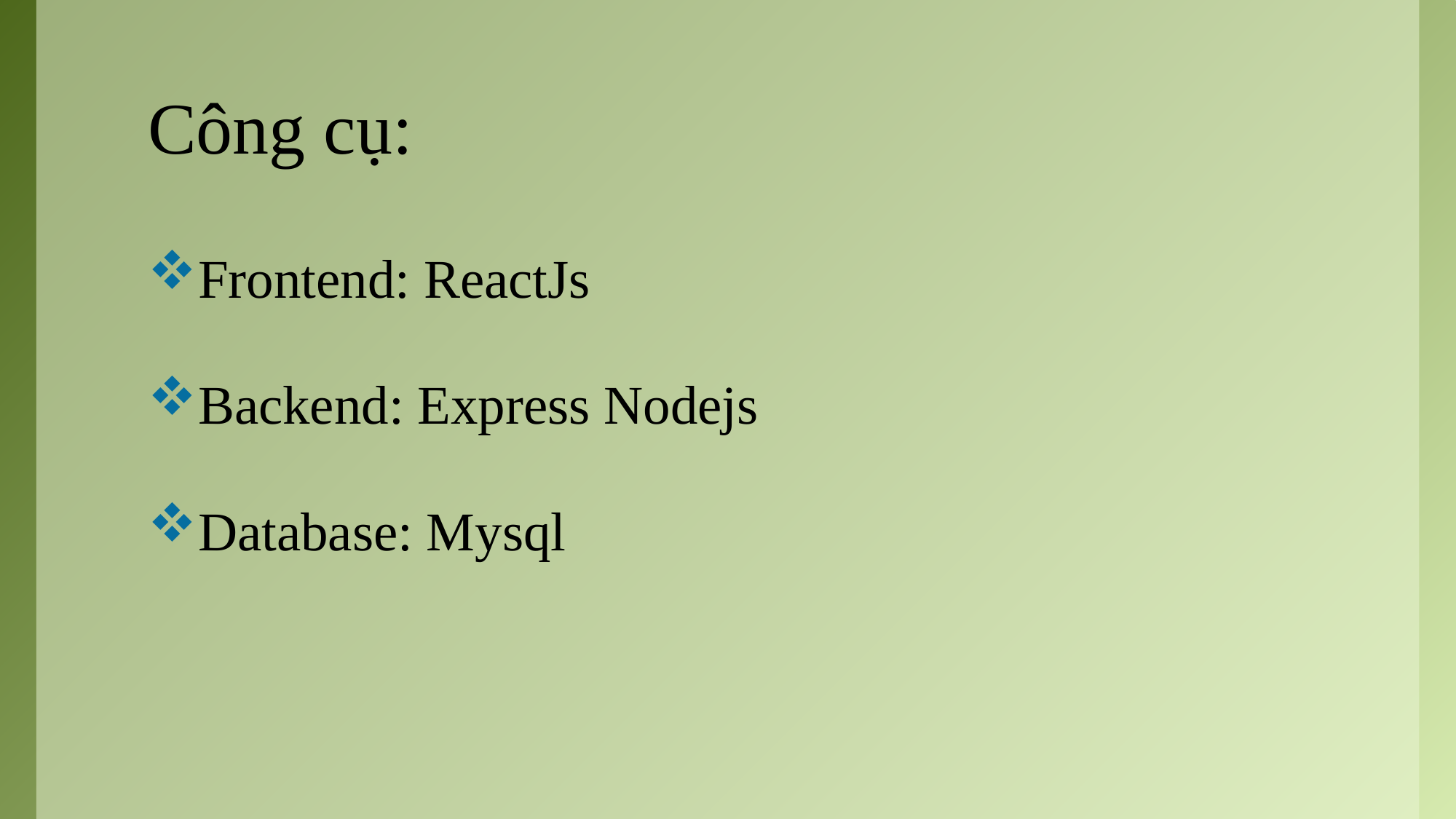

# Công cụ:
Frontend: ReactJs
Backend: Express Nodejs
Database: Mysql